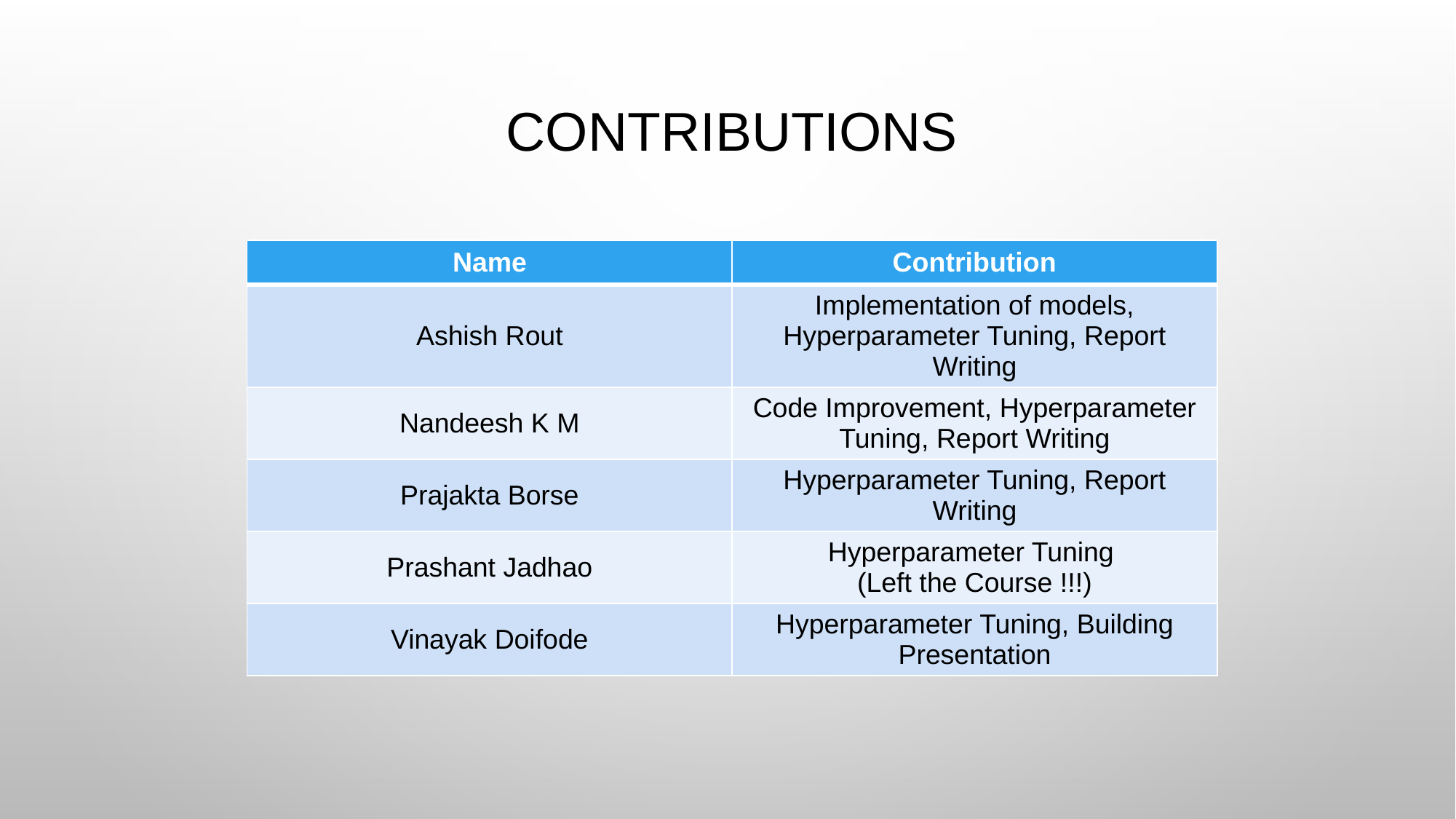

# Contributions
| Name | Contribution |
| --- | --- |
| Ashish Rout | Implementation of models, Hyperparameter Tuning, Report Writing |
| Nandeesh K M | Code Improvement, Hyperparameter Tuning, Report Writing |
| Prajakta Borse | Hyperparameter Tuning, Report Writing |
| Prashant Jadhao | Hyperparameter Tuning (Left the Course !!!) |
| Vinayak Doifode | Hyperparameter Tuning, Building Presentation |